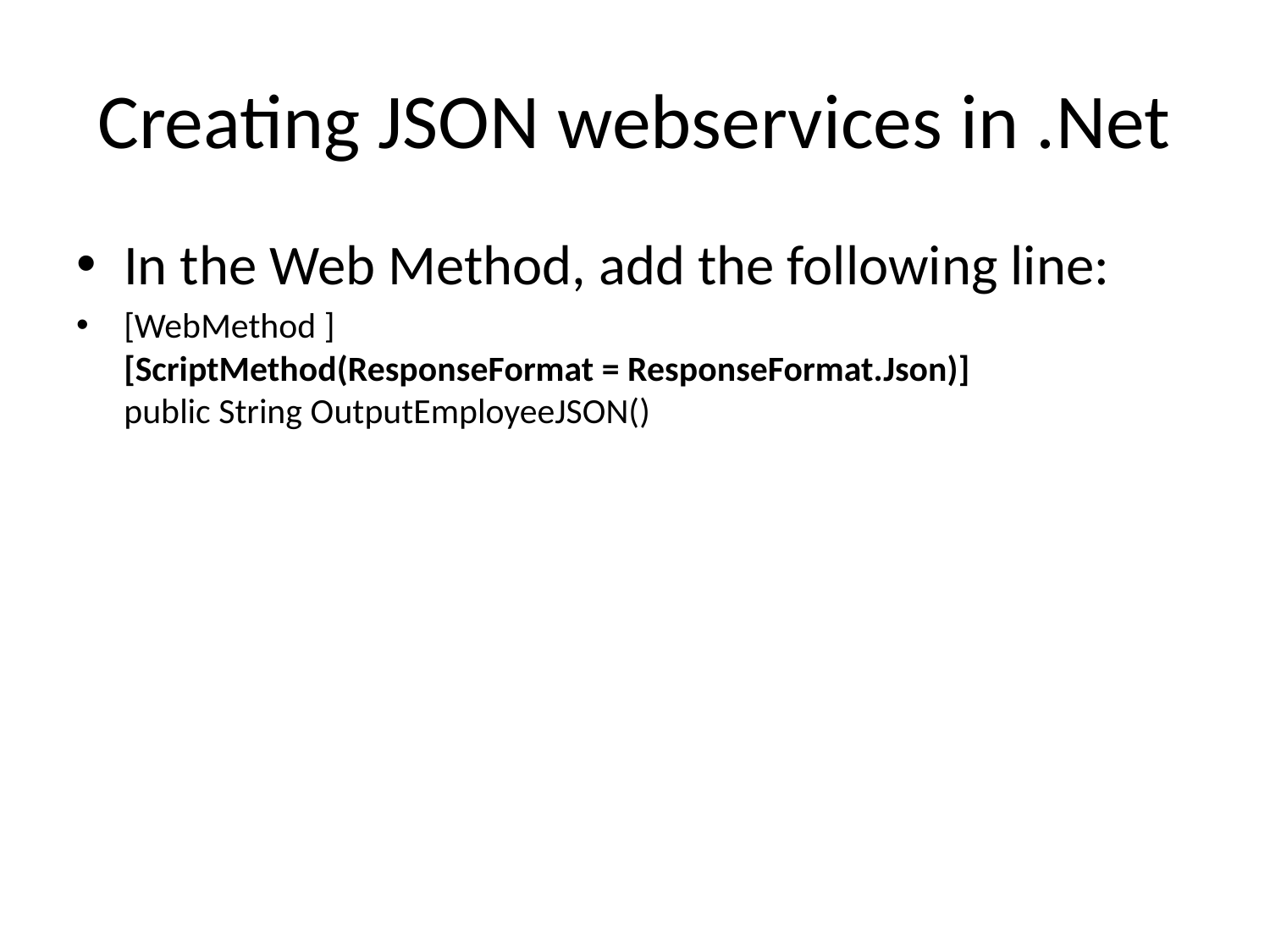

# Creating JSON webservices in .Net
In the Web Method, add the following line:
[WebMethod ]
[ScriptMethod(ResponseFormat = ResponseFormat.Json)]
public String OutputEmployeeJSON()